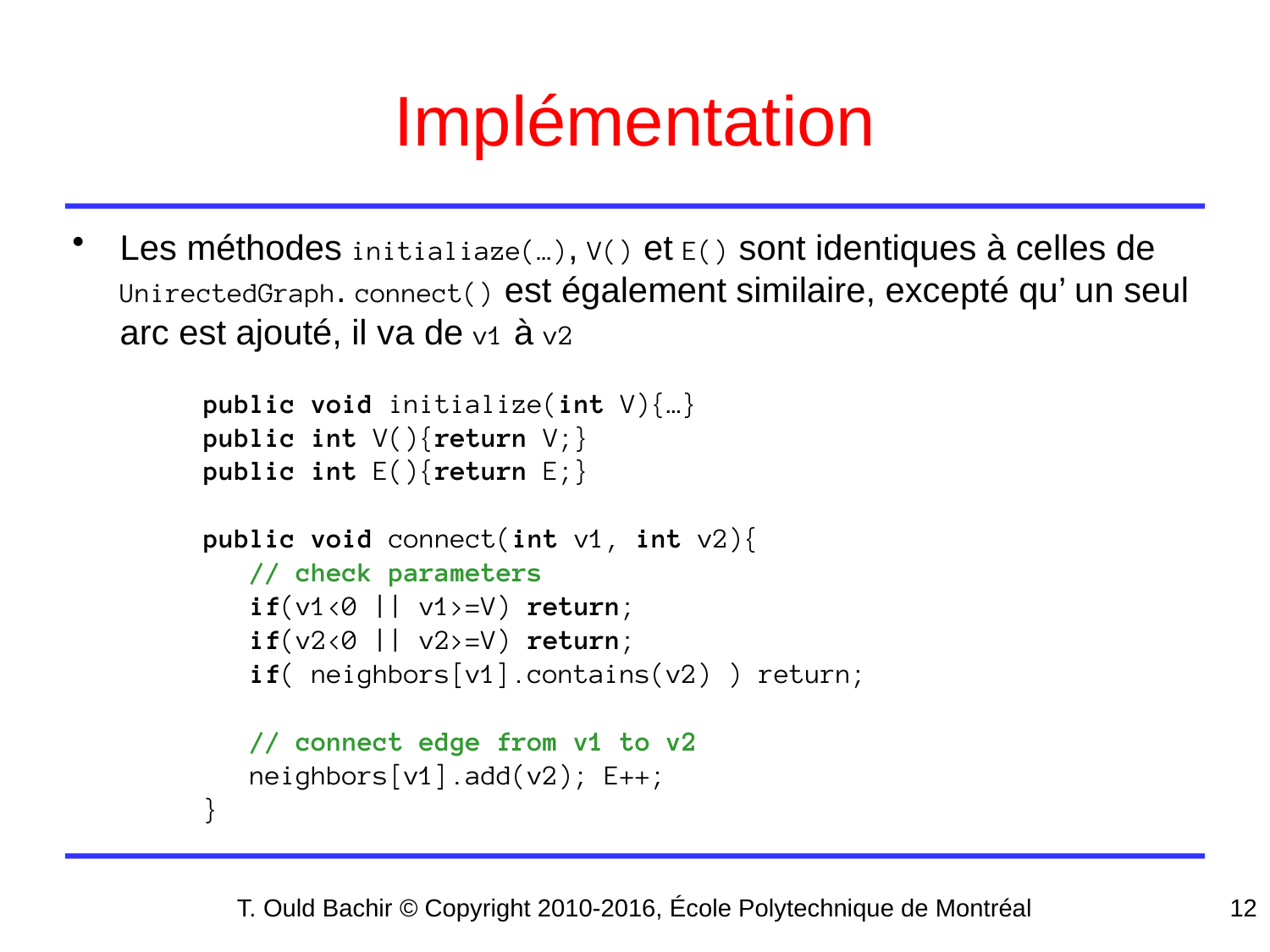

# Implémentation
Les méthodes initialiaze(…), V() et E() sont identiques à celles de UnirectedGraph. connect() est également similaire, excepté qu’ un seul arc est ajouté, il va de v1 à v2
   public void initialize(int V){…}
   public int V(){return V;}
   public int E(){return E;}

   public void connect(int v1, int v2){
      // check parameters
      if(v1<0 || v1>=V) return;
      if(v2<0 || v2>=V) return;
      if( neighbors[v1].contains(v2) ) return;

      // connect edge from v1 to v2
      neighbors[v1].add(v2); E++;
   }
T. Ould Bachir © Copyright 2010-2016, École Polytechnique de Montréal
12